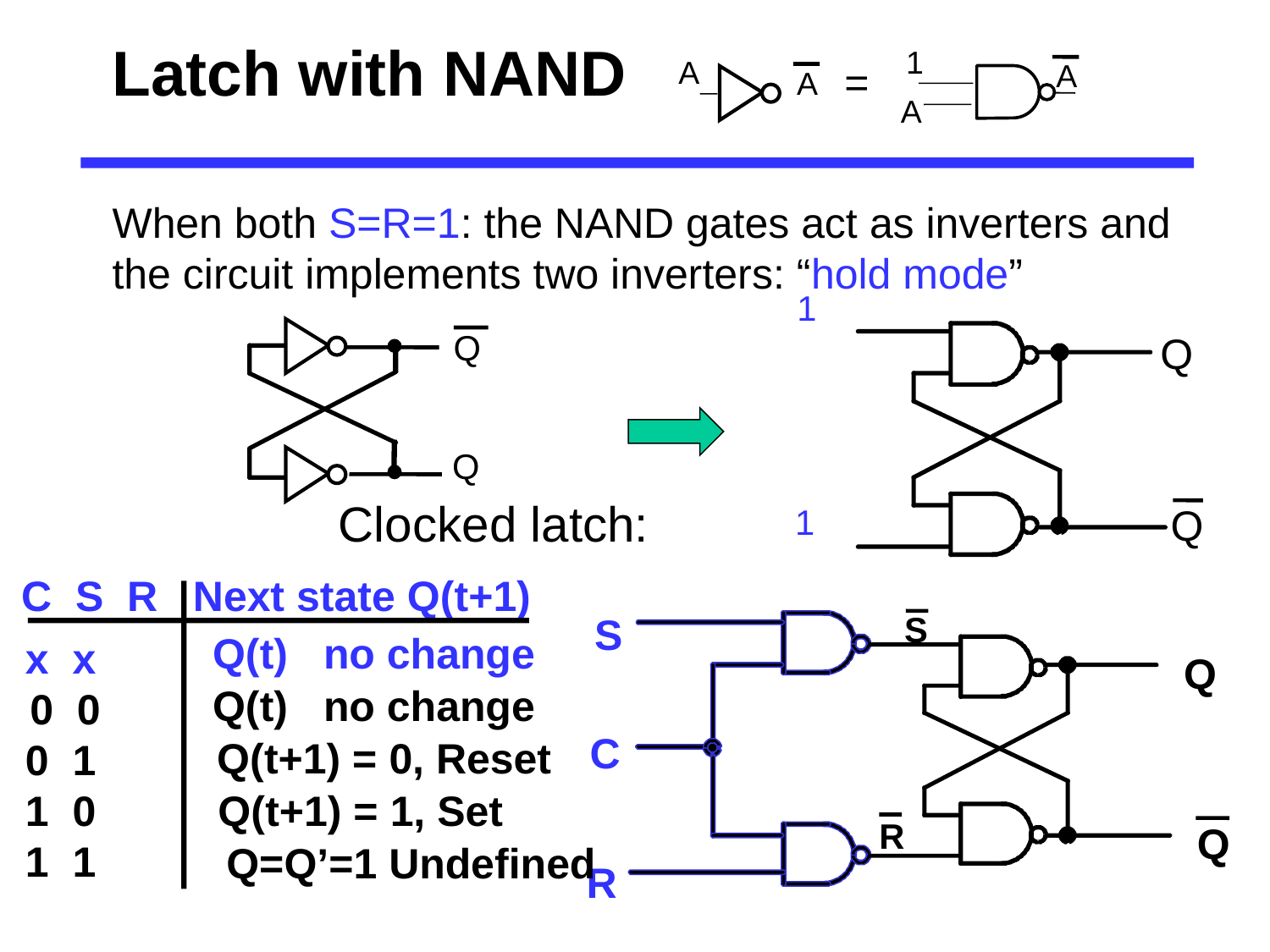

# Latch with NAND
1
A
=
A

A

A

When both S=R=1: the NAND gates act as inverters and the circuit implements two inverters: “hold mode”

Q

Q

1

Q

Q

1

Clocked latch:
C  S  R   Next state Q(t+1)

S

Q

R

Q

S

C

R

Q(t)   no change
0   x  x
0  0
1   0  1
1   1  0
1   1  1
Q(t)   no change
Q(t+1) = 0, Reset
Q(t+1) = 1, Set
 Q=Q’=1 Undefined